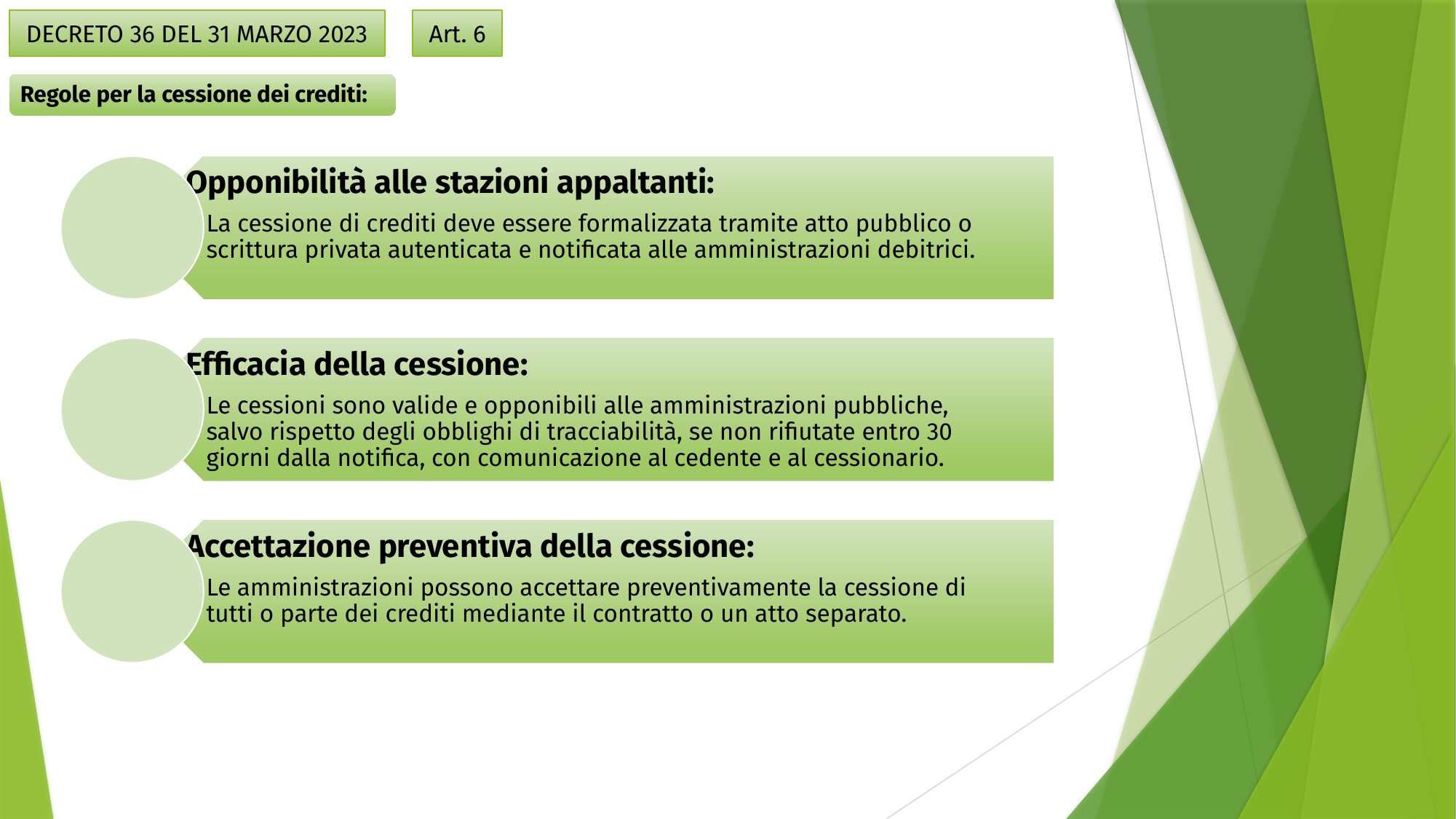

Art. 6
DECRETO 36 DEL 31 MARZO 2023
Regole per la cessione dei crediti:
Opponibilità alle stazioni appaltanti:
La cessione di crediti deve essere formalizzata tramite atto pubblico o scrittura privata autenticata e notificata alle amministrazioni debitrici.
Efficacia della cessione:
Le cessioni sono valide e opponibili alle amministrazioni pubbliche, salvo rispetto degli obblighi di tracciabilità, se non rifiutate entro 30 giorni dalla notifica, con comunicazione al cedente e al cessionario.
Accettazione preventiva della cessione:
Le amministrazioni possono accettare preventivamente la cessione di tutti o parte dei crediti mediante il contratto o un atto separato.